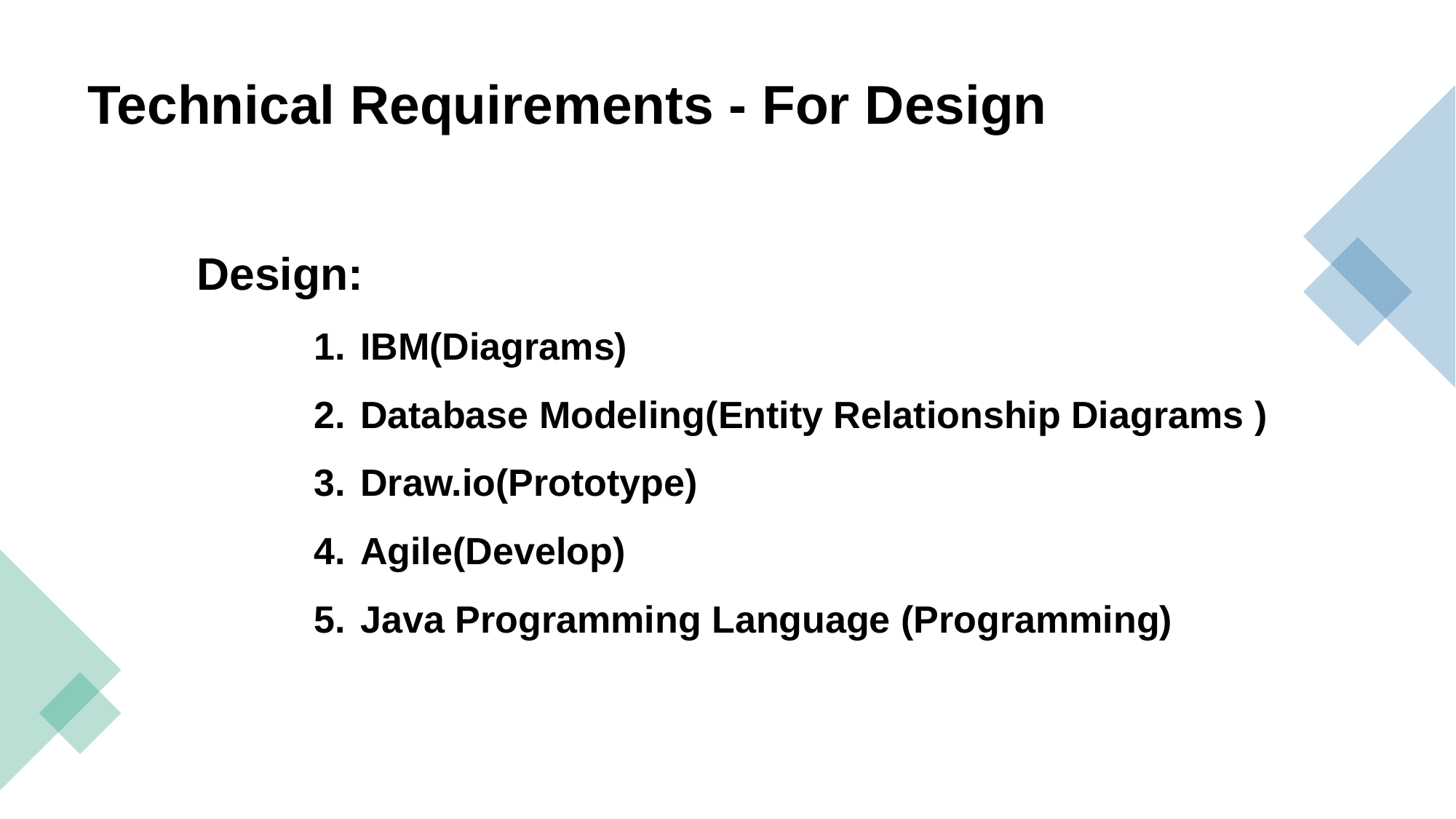

# Technical Requirements - For Design

Design:
IBM(Diagrams)
Database Modeling(Entity Relationship Diagrams )
Draw.io(Prototype)
Agile(Develop)
Java Programming Language (Programming)